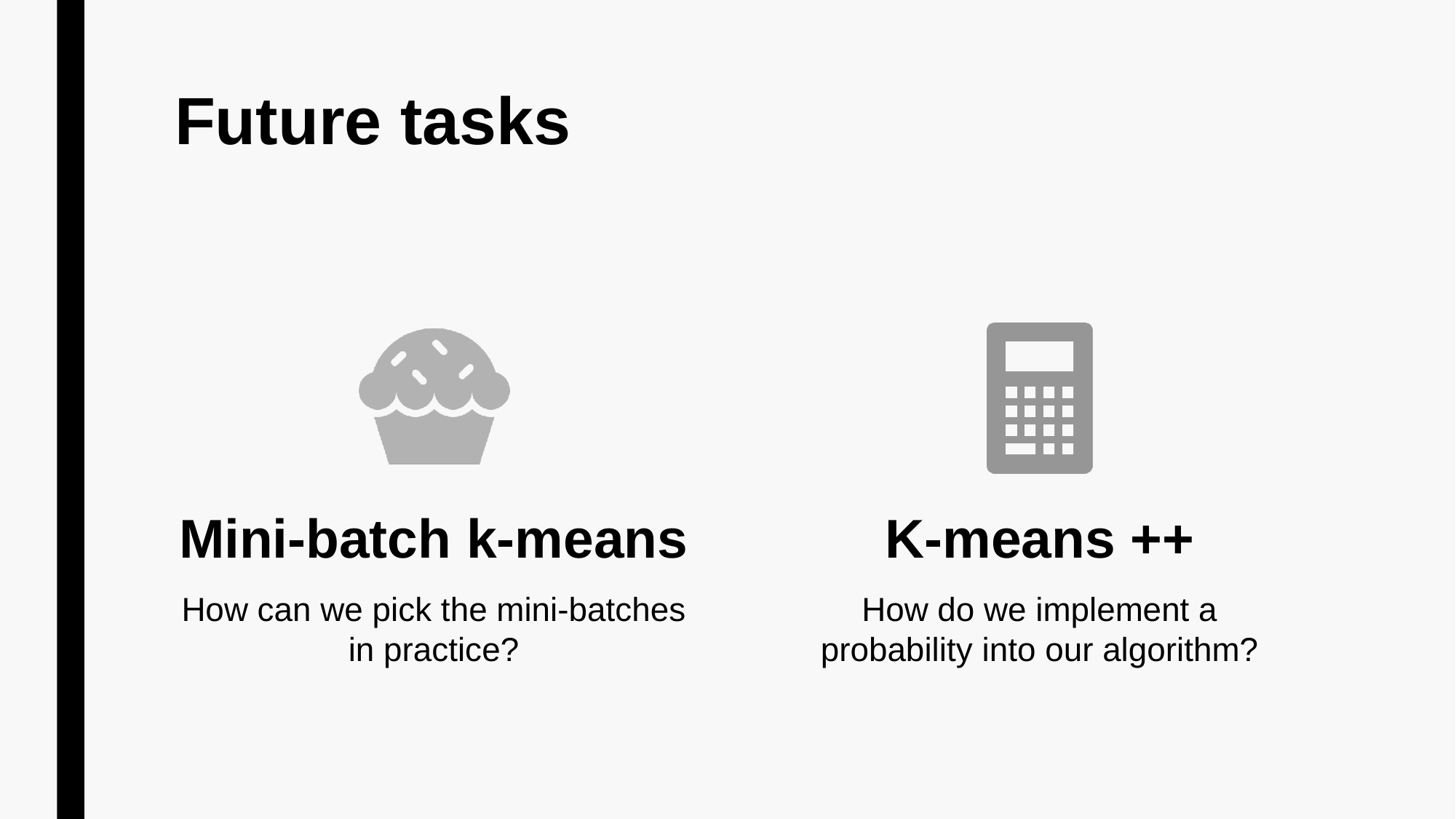

# Future tasks
Mini-batch k-means
How can we pick the mini-batches in practice?
K-means ++
How do we implement a probability into our algorithm?